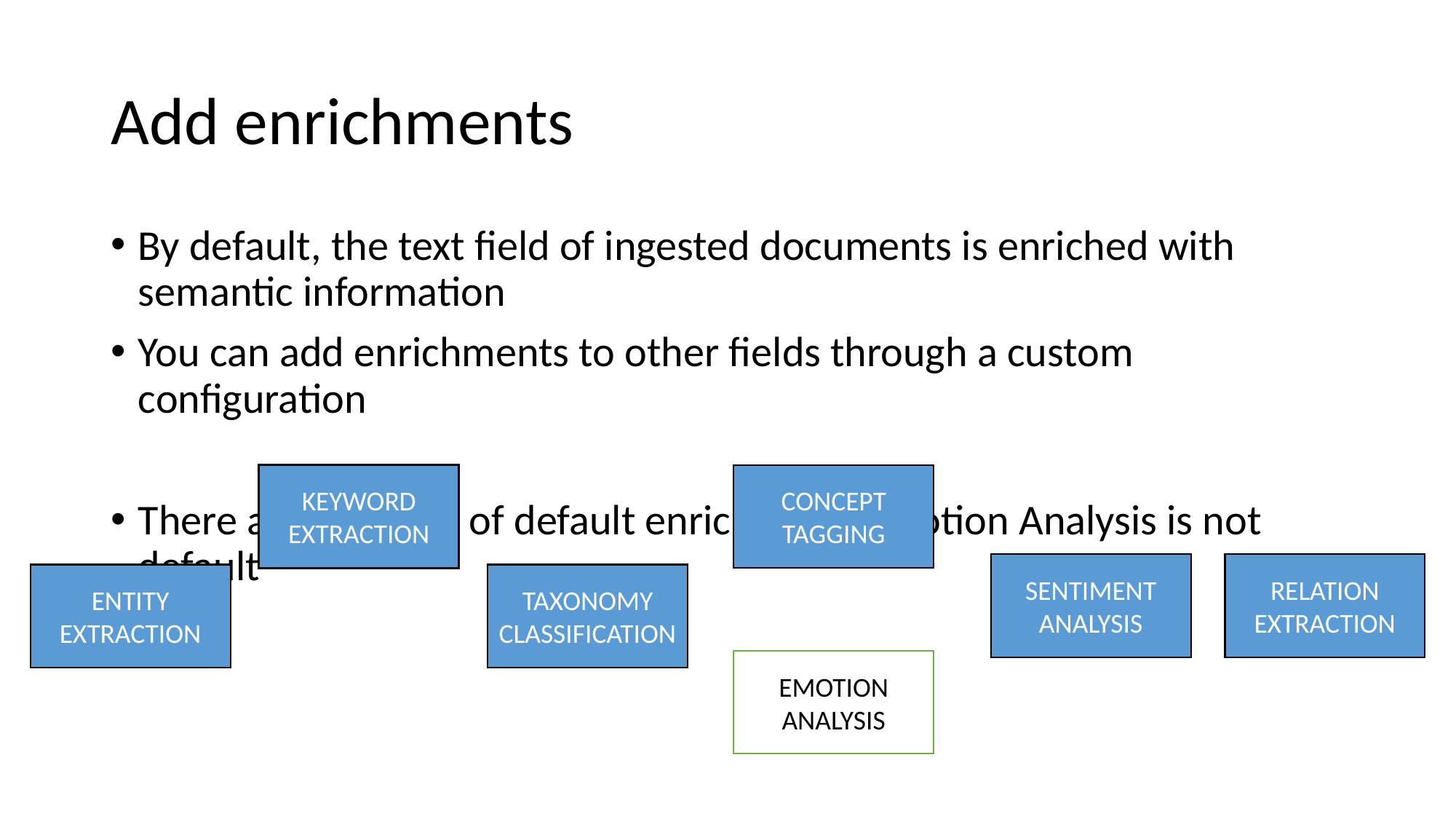

# Add enrichments
By default, the text field of ingested documents is enriched with semantic information
You can add enrichments to other fields through a custom configuration

There are six types of default enrichment. Emotion Analysis is not default

KEYWORD EXTRACTION
CONCEPT TAGGING
SENTIMENT ANALYSIS
RELATION EXTRACTION
ENTITY EXTRACTION
TAXONOMY CLASSIFICATION
EMOTION ANALYSIS